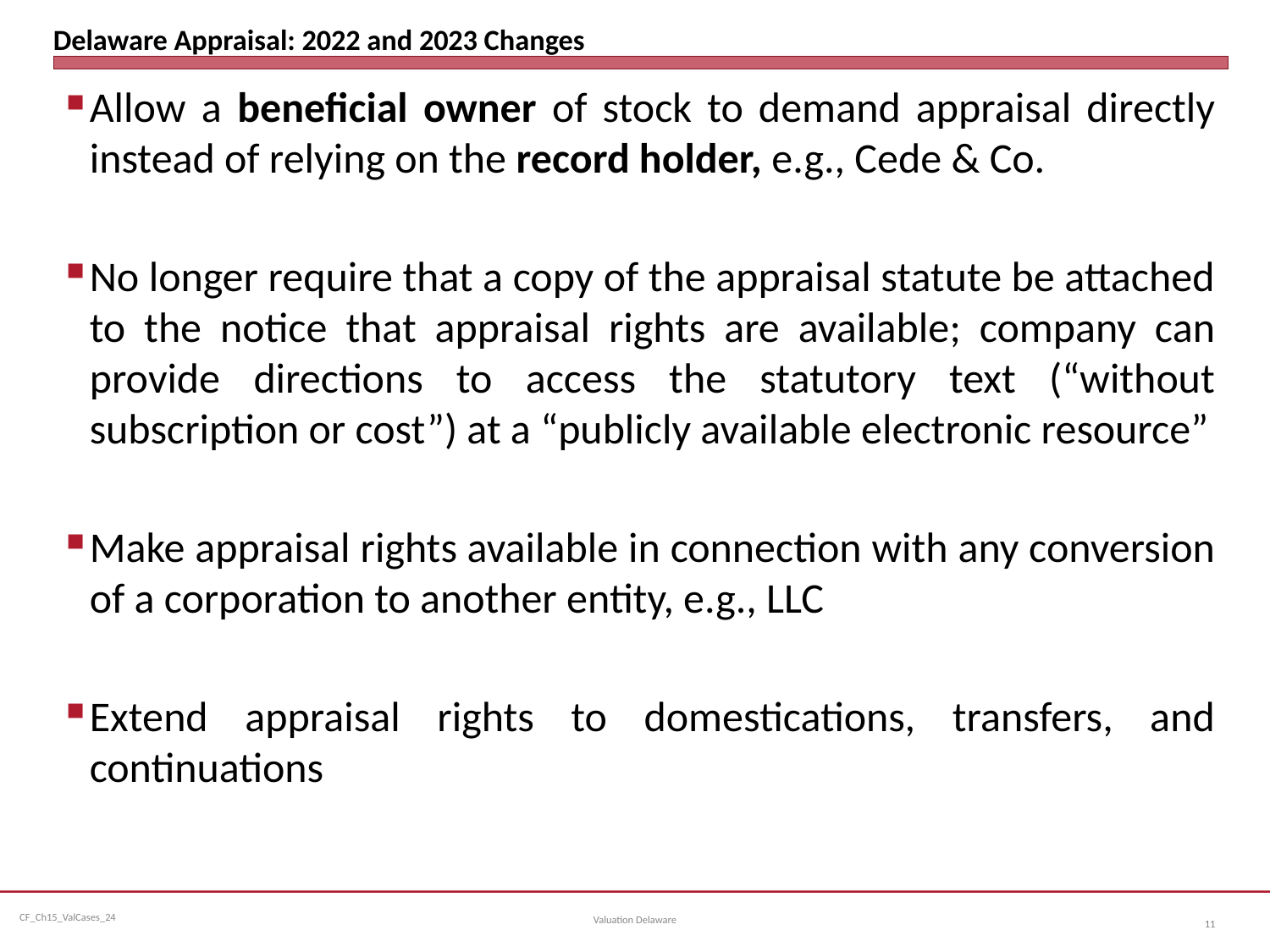

# Delaware Appraisal: 2022 and 2023 Changes
Allow a beneficial owner of stock to demand appraisal directly instead of relying on the record holder, e.g., Cede & Co.

No longer require that a copy of the appraisal statute be attached to the notice that appraisal rights are available; company can provide directions to access the statutory text (“without subscription or cost”) at a “publicly available electronic resource”

Make appraisal rights available in connection with any conversion of a corporation to another entity, e.g., LLC

Extend appraisal rights to domestications, transfers, and continuations
Valuation Delaware
11